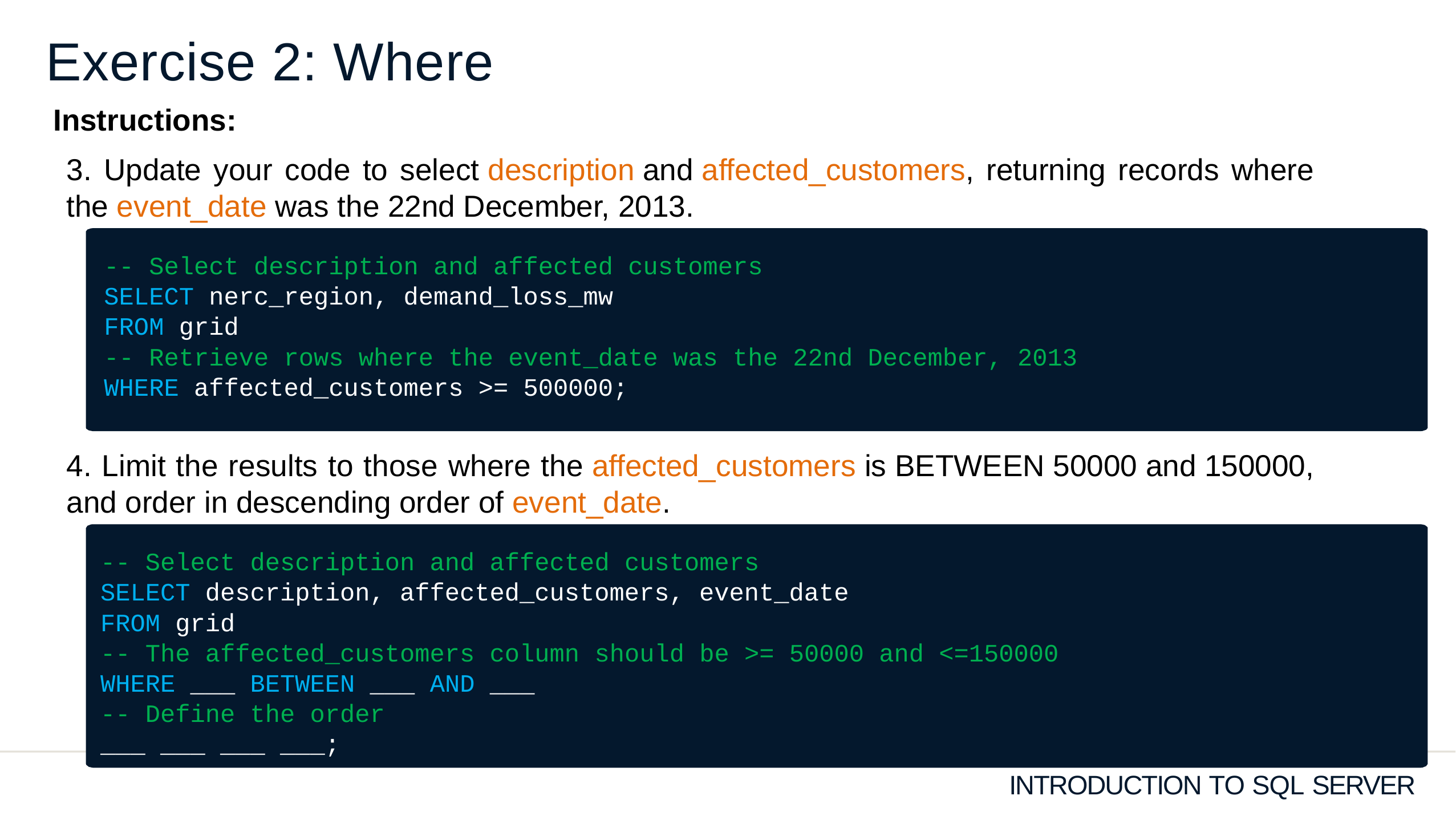

# Exercise 2: Where
Instructions:
3. Update your code to select description and affected_customers, returning records where the event_date was the 22nd December, 2013.

-- Select description and affected customers
SELECT nerc_region, demand_loss_mw
FROM grid
-- Retrieve rows where the event_date was the 22nd December, 2013
WHERE affected_customers >= 500000;

4. Limit the results to those where the affected_customers is BETWEEN 50000 and 150000, and order in descending order of event_date.

-- Select description and affected customers
SELECT description, affected_customers, event_date
FROM grid
-- The affected_customers column should be >= 50000 and <=150000
WHERE ___ BETWEEN ___ AND ___
-- Define the order
___ ___ ___ ___;

INTRODUCTION TO SQL SERVER